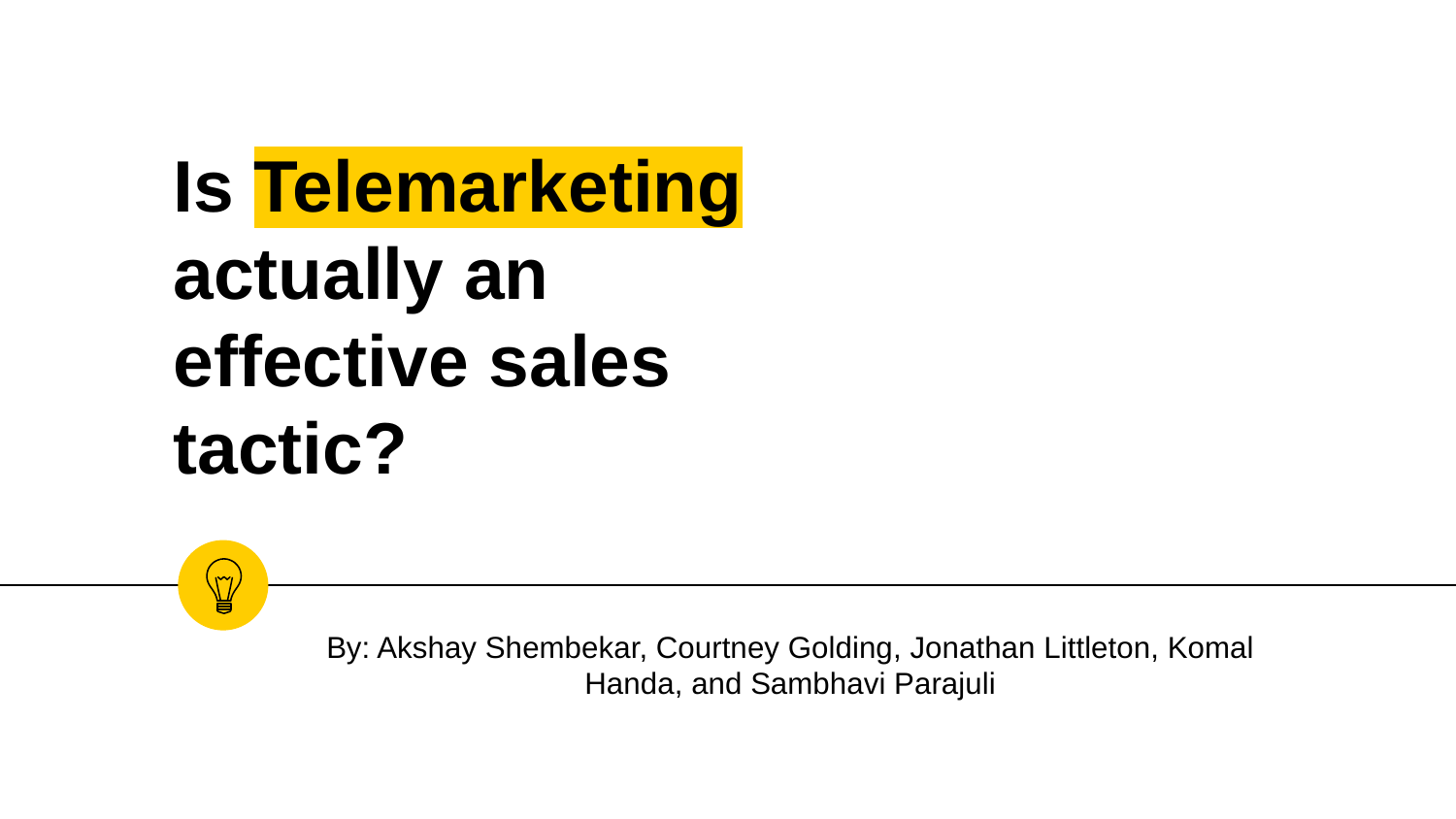

# Is Telemarketing actually an effective sales tactic?

By: Akshay Shembekar, Courtney Golding, Jonathan Littleton, Komal Handa, and Sambhavi Parajuli